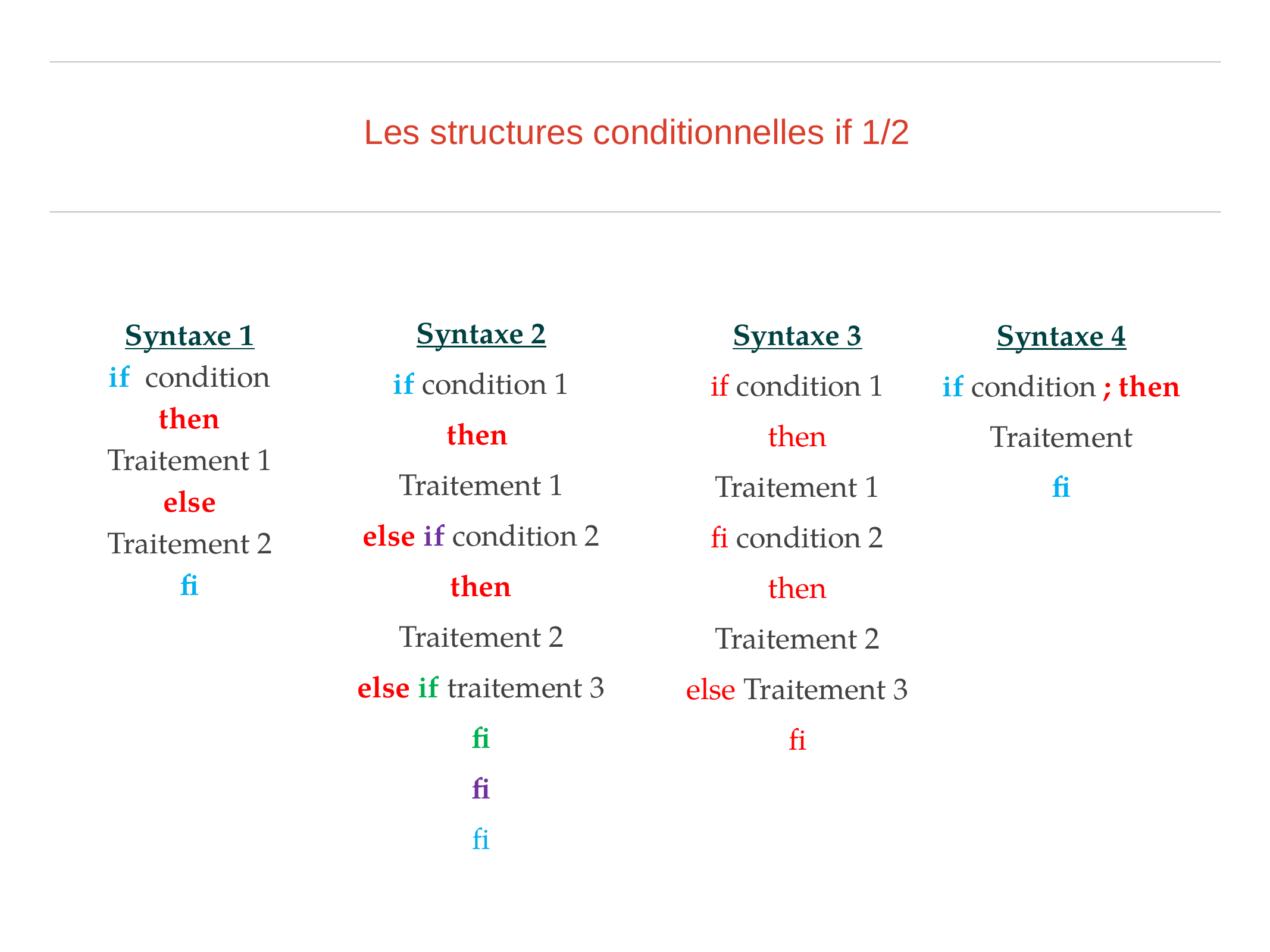

# Les structures conditionnelles if 1/2
Syntaxe 2
if condition 1
then
Traitement 1
else if condition 2
then
Traitement 2
else if traitement 3
fi
fi
fi
Syntaxe 1
if  condition
then
Traitement 1
else
Traitement 2
fi
Syntaxe 3
if condition 1
then
Traitement 1
fi condition 2
then
Traitement 2
else Traitement 3
fi
Syntaxe 4
if condition ; then
Traitement
fi